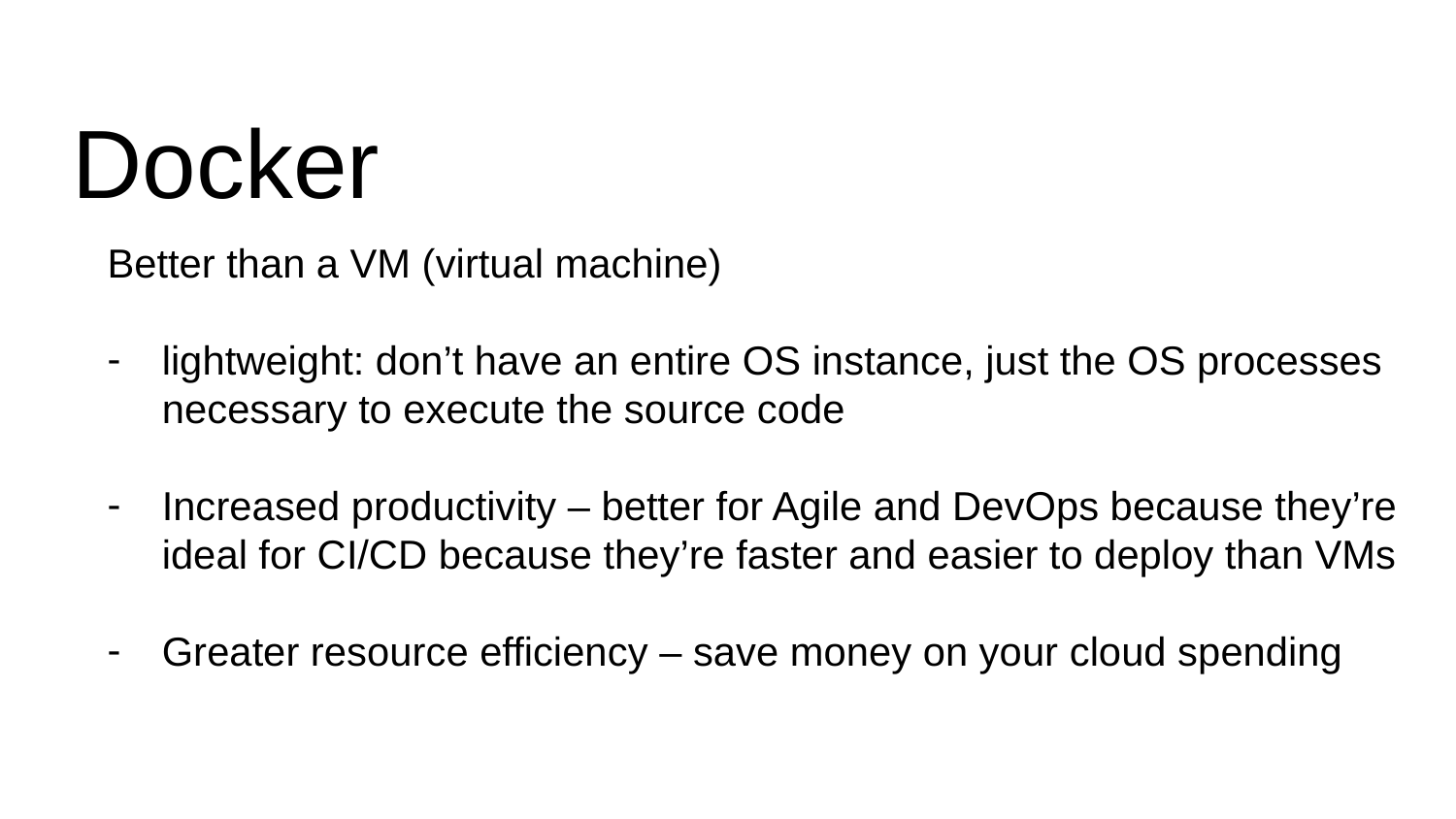

# Docker
Better than a VM (virtual machine)

lightweight: don’t have an entire OS instance, just the OS processes necessary to execute the source code

Increased productivity – better for Agile and DevOps because they’re ideal for CI/CD because they’re faster and easier to deploy than VMs

Greater resource efficiency – save money on your cloud spending